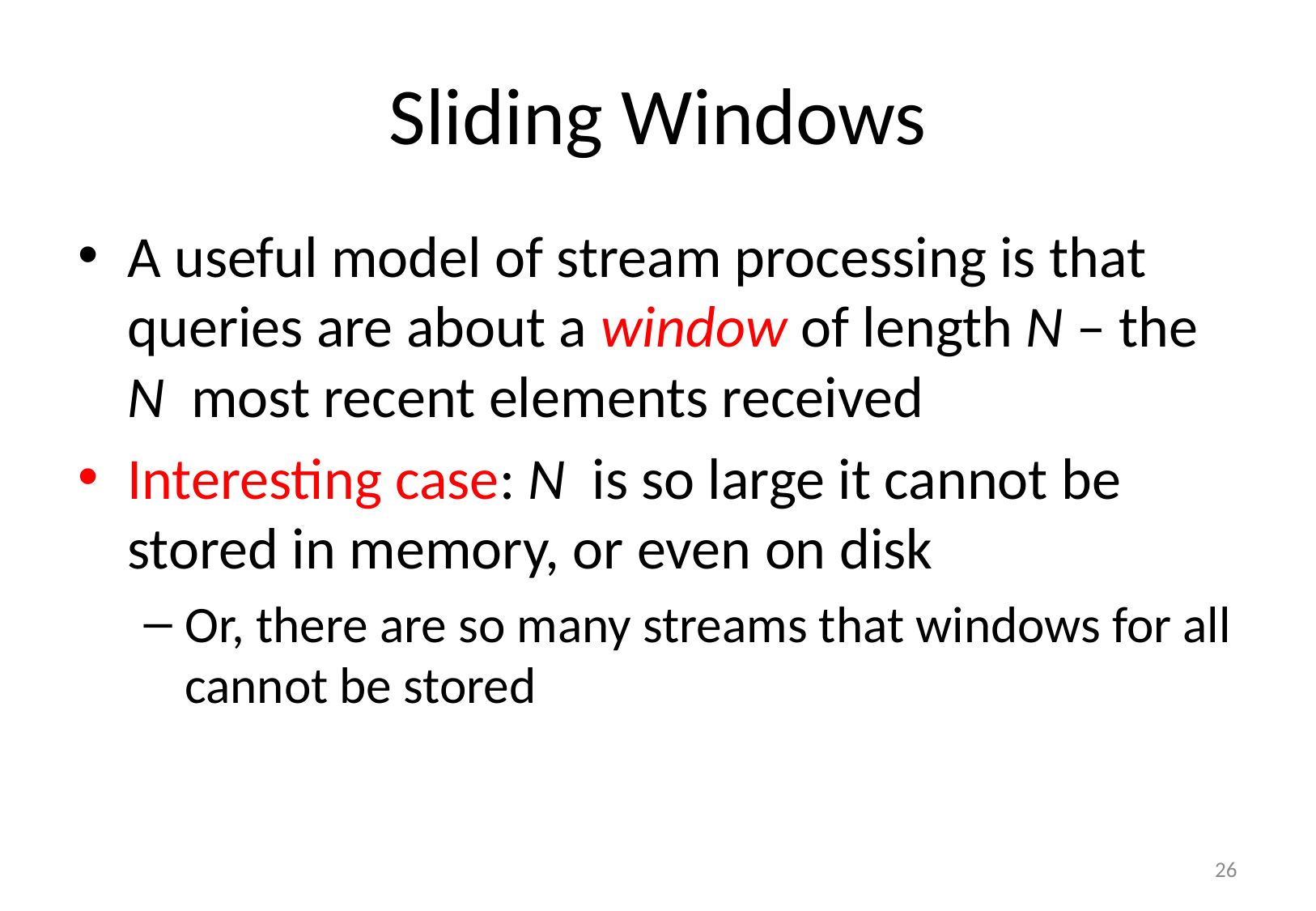

# Sliding Windows
A useful model of stream processing is that queries are about a window of length N – the N  most recent elements received
Interesting case: N  is so large it cannot be stored in memory, or even on disk
Or, there are so many streams that windows for all cannot be stored

26